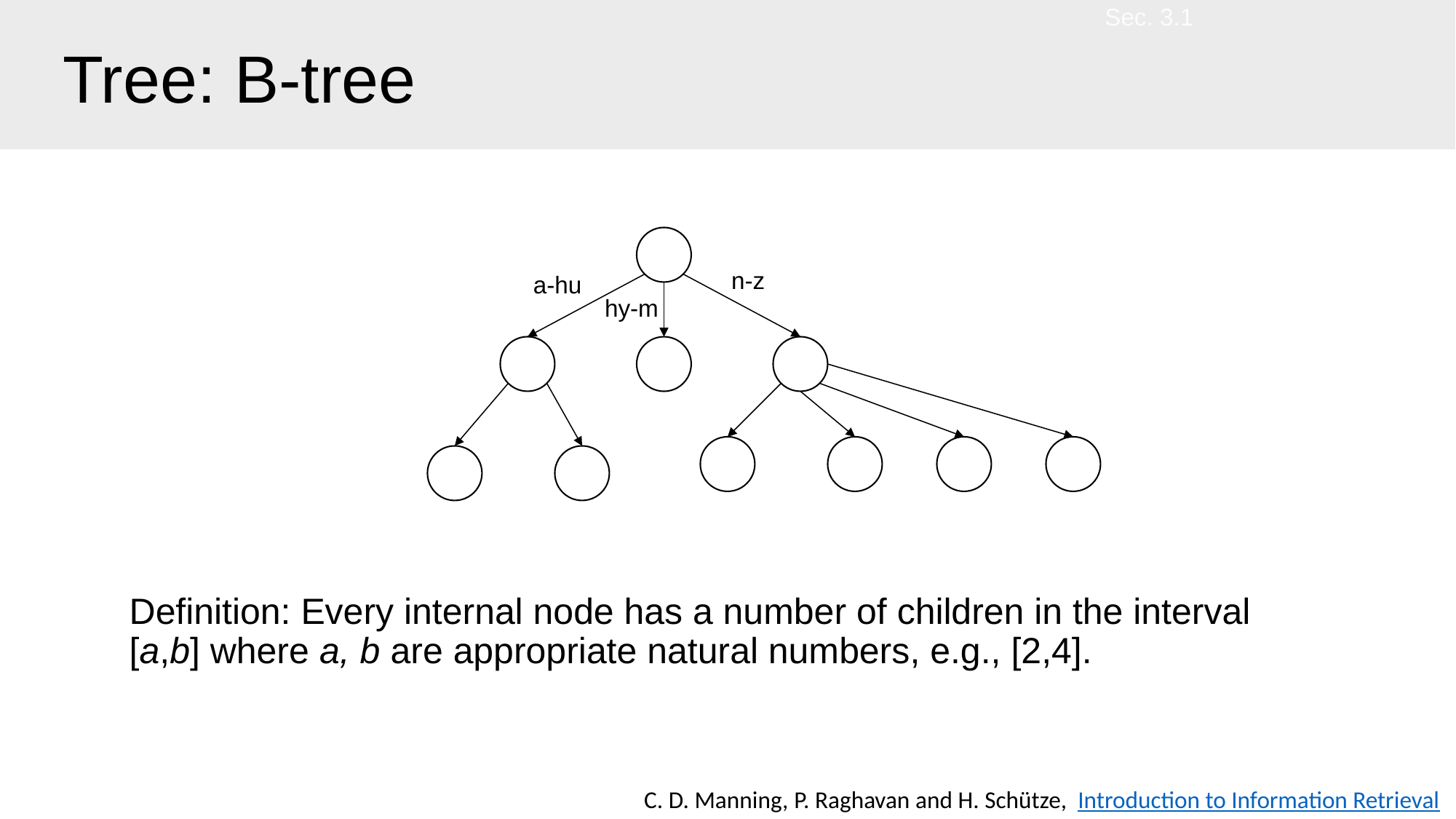

Sec. 3.1
# Tree: B-tree

n-z
a-hu
hy-m

Definition: Every internal node has a number of children in the interval [a,b] where a, b are appropriate natural numbers, e.g., [2,4].
C. D. Manning, P. Raghavan and H. Schütze,  Introduction to Information Retrieval